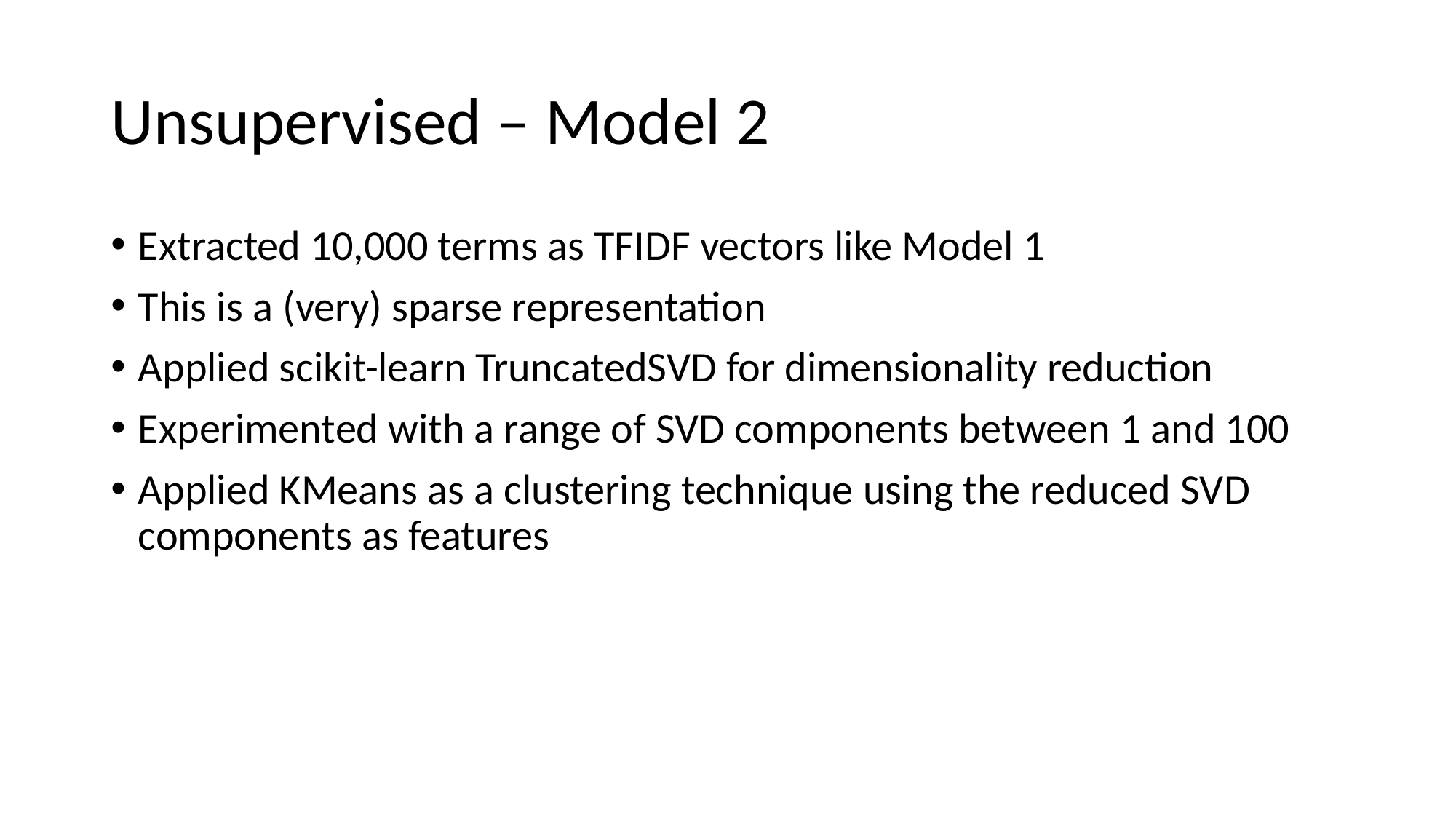

# Unsupervised – Model 2
Extracted 10,000 terms as TFIDF vectors like Model 1
This is a (very) sparse representation
Applied scikit-learn TruncatedSVD for dimensionality reduction
Experimented with a range of SVD components between 1 and 100
Applied KMeans as a clustering technique using the reduced SVD components as features